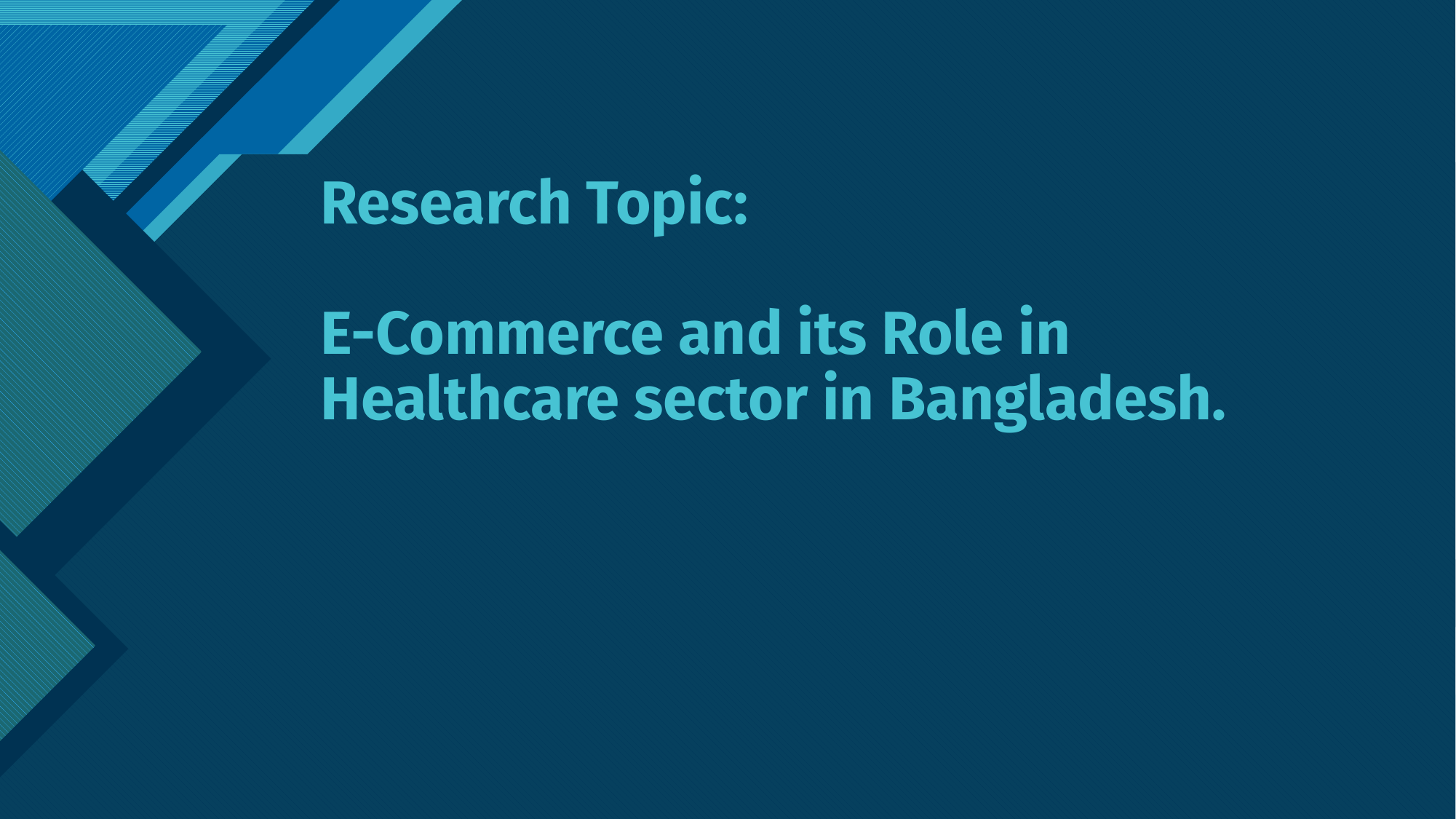

# Research Topic: E-Commerce and its Role in Healthcare sector in Bangladesh.